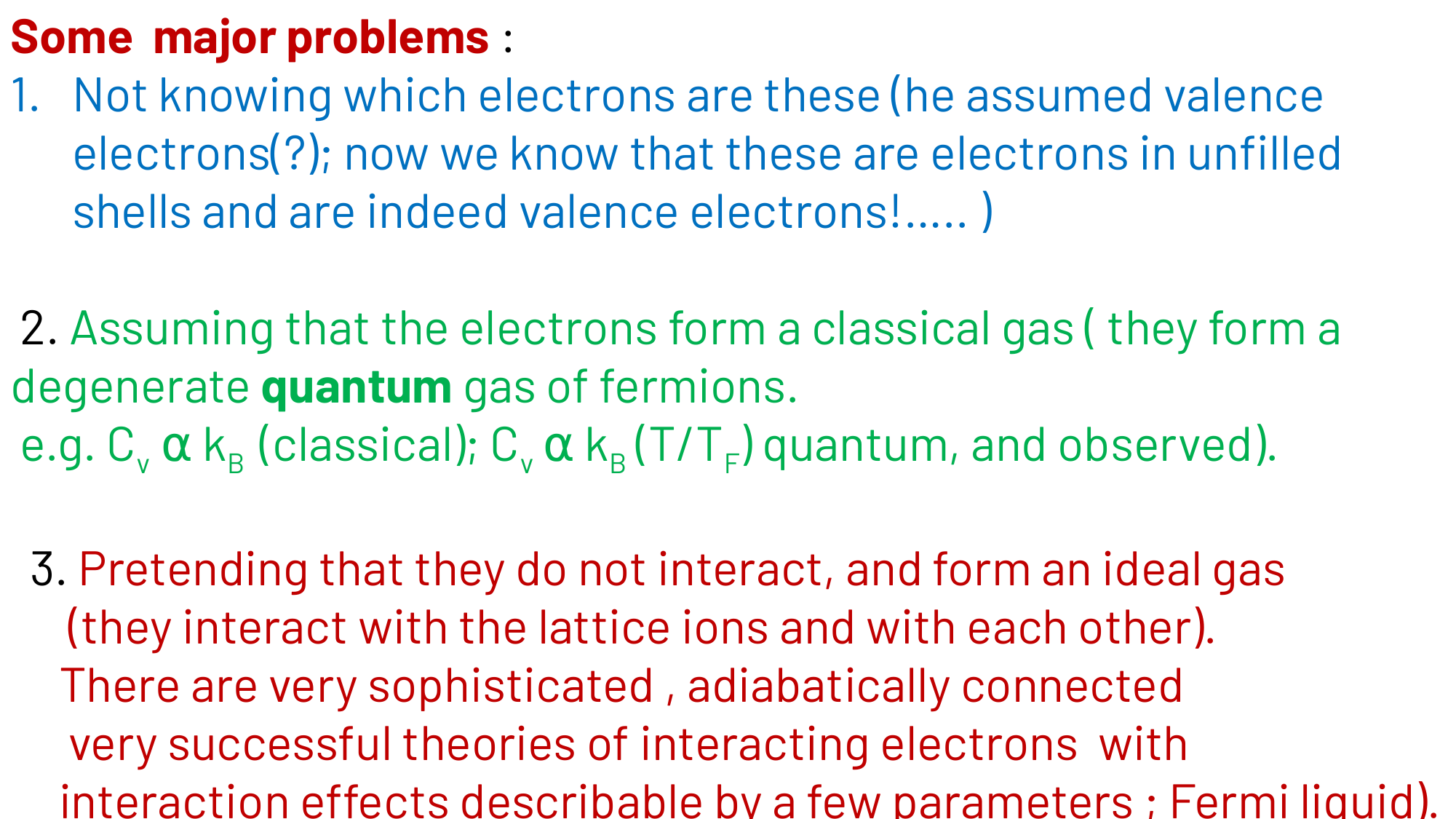

Some  major problems :
Not knowing which electrons are these (he assumed valence electrons(?); now we know that these are electrons in unfilled shells and are indeed valence electrons!….. )

 2. Assuming that the electrons form a classical gas ( they form a degenerate quantum gas of fermions.
 e.g. Cv  ⍺ kB  (classical); Cv ⍺ kB (T/TF) quantum, and observed).

  3. Pretending that they do not interact, and form an ideal gas
      (they interact with the lattice ions and with each other).
     There are very sophisticated , adiabatically connected
      very successful theories of interacting electrons  with
     interaction effects describable by a few parameters ; Fermi liquid).